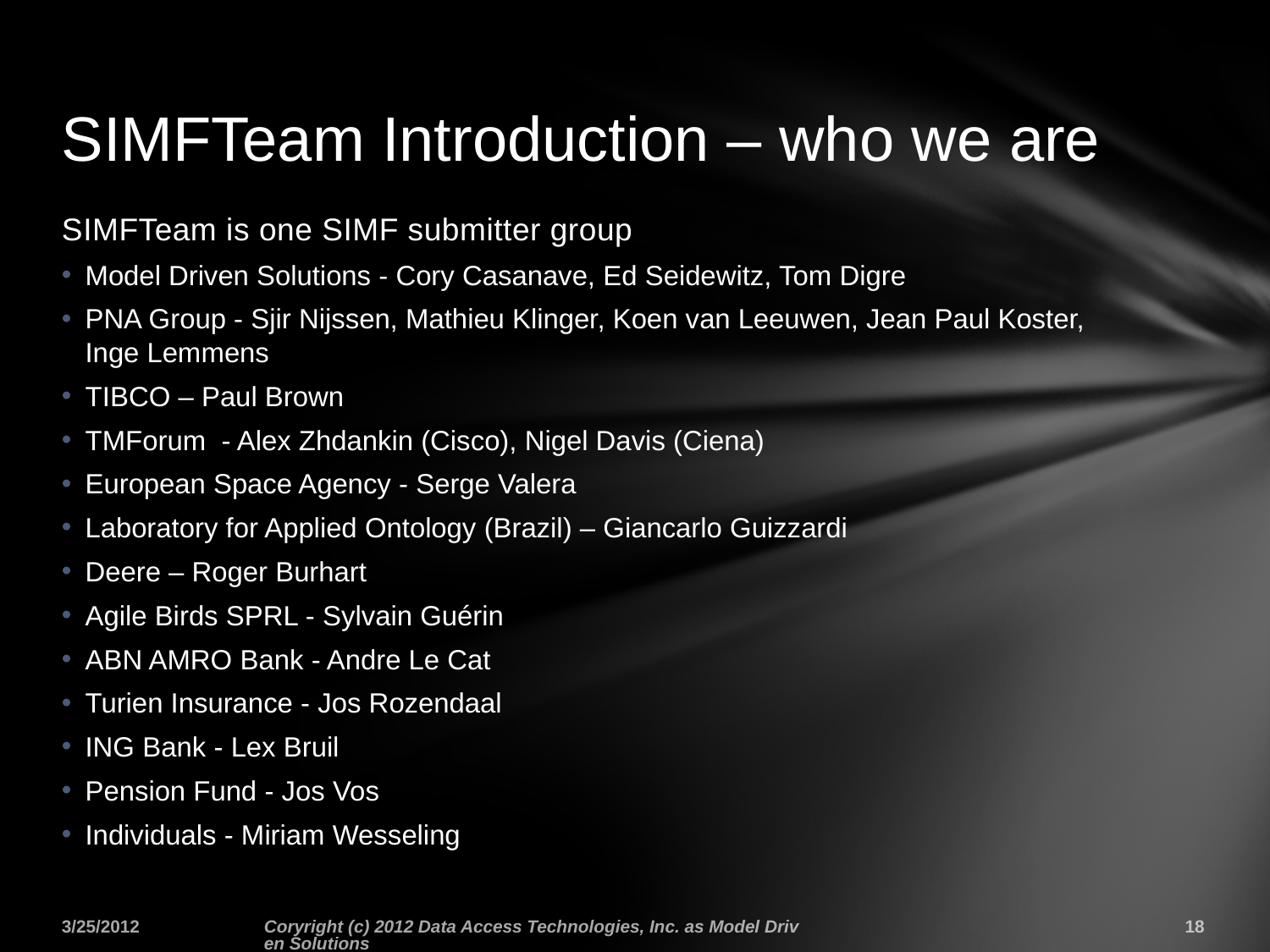

# SIMFTeam Introduction – who we are
SIMFTeam is one SIMF submitter group
Model Driven Solutions - Cory Casanave, Ed Seidewitz, Tom Digre
PNA Group - Sjir Nijssen, Mathieu Klinger, Koen van Leeuwen, Jean Paul Koster, Inge Lemmens
TIBCO – Paul Brown
TMForum  - Alex Zhdankin (Cisco), Nigel Davis (Ciena)
European Space Agency - Serge Valera
Laboratory for Applied Ontology (Brazil) – Giancarlo Guizzardi
Deere – Roger Burhart
Agile Birds SPRL - Sylvain Guérin
ABN AMRO Bank - Andre Le Cat
Turien Insurance - Jos Rozendaal
ING Bank - Lex Bruil
Pension Fund - Jos Vos
Individuals - Miriam Wesseling

3/25/2012
Coryright (c) 2012 Data Access Technologies, Inc. as Model Driven Solutions
18